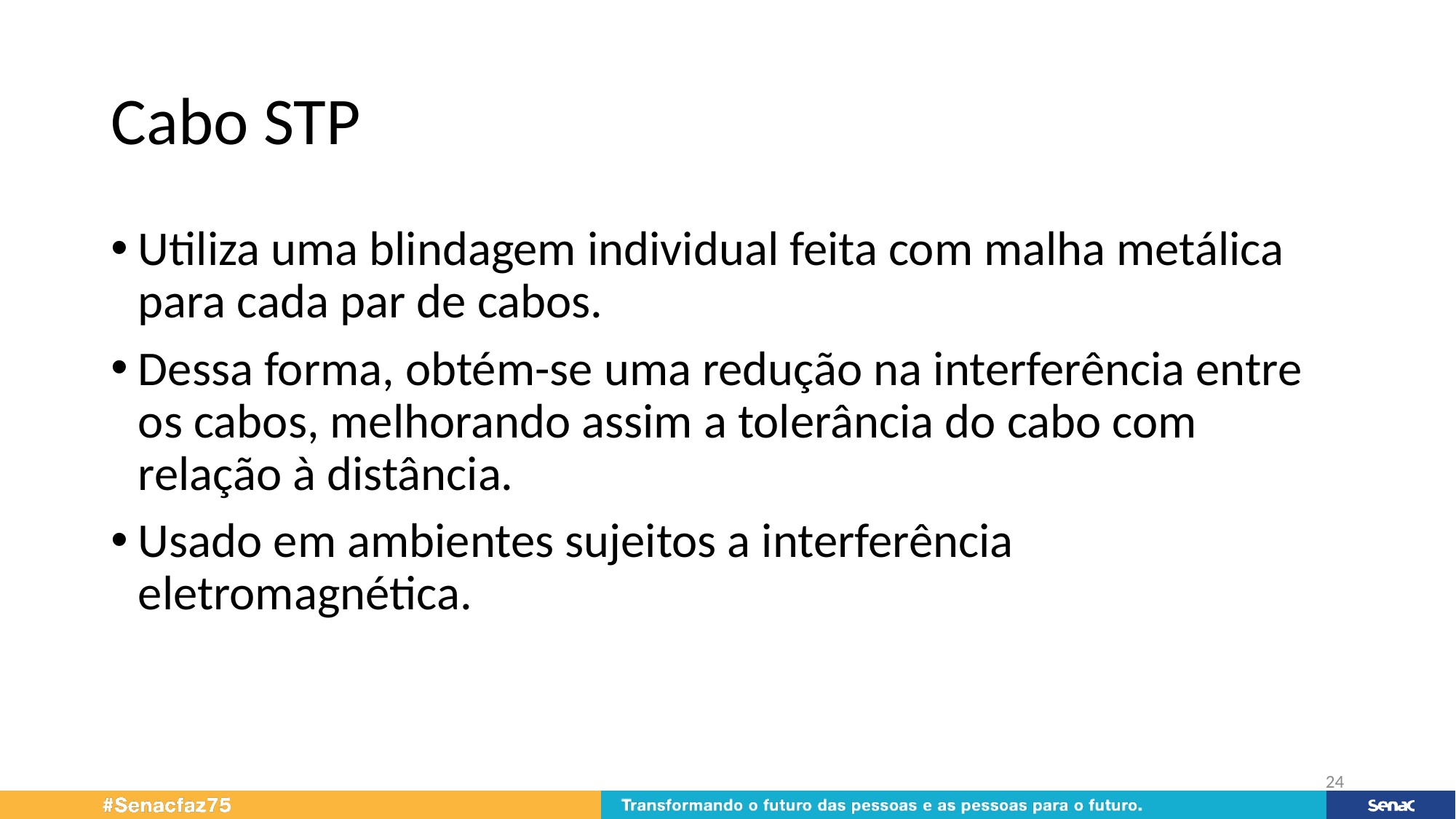

# Cabo STP
Utiliza uma blindagem individual feita com malha metálica para cada par de cabos.
Dessa forma, obtém-se uma redução na interferência entre os cabos, melhorando assim a tolerância do cabo com relação à distância.
Usado em ambientes sujeitos a interferência eletromagnética.

24